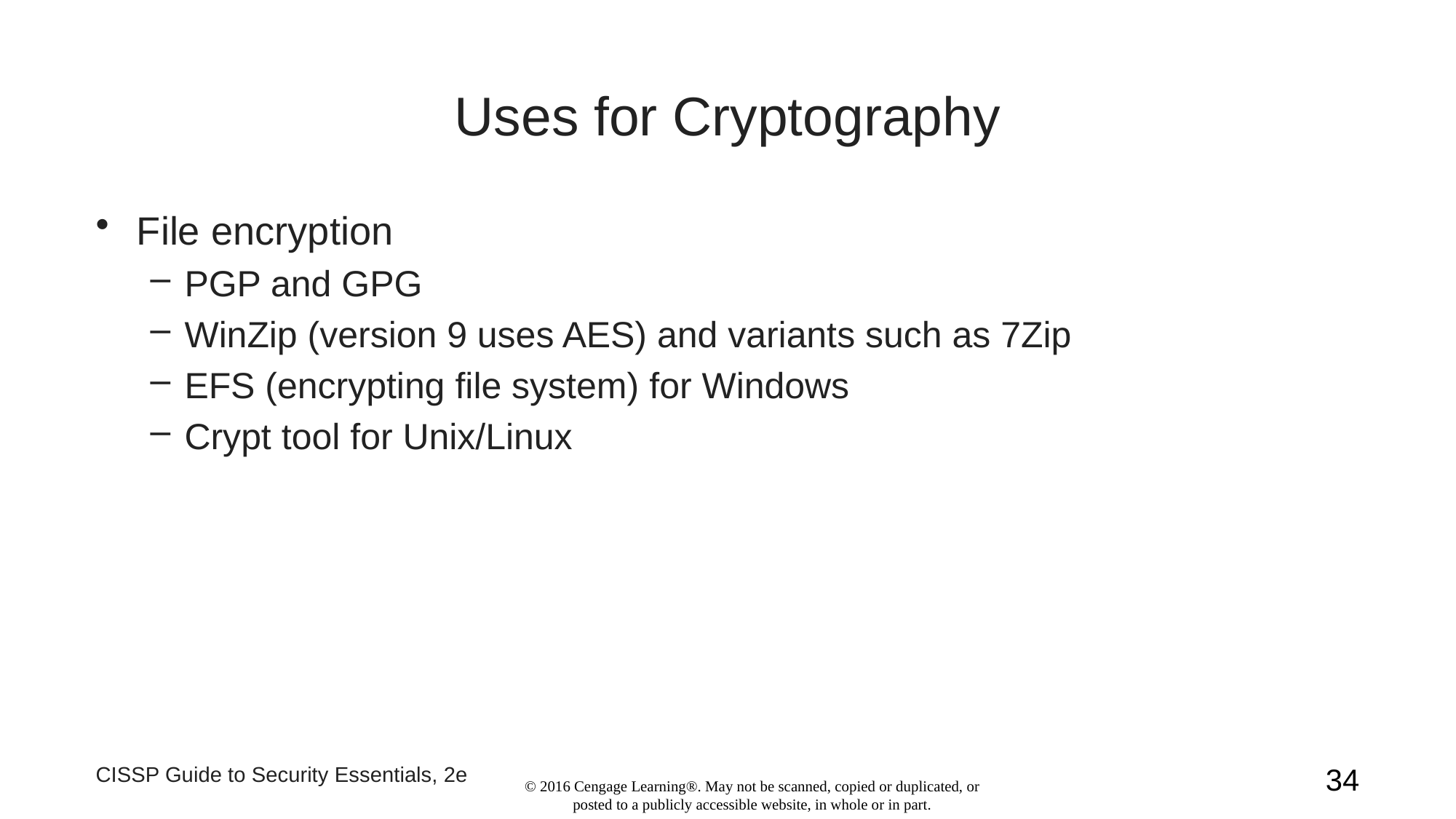

# Uses for Cryptography
File encryption
PGP and GPG
WinZip (version 9 uses AES) and variants such as 7Zip
EFS (encrypting file system) for Windows
Crypt tool for Unix/Linux
CISSP Guide to Security Essentials, 2e
34
© 2016 Cengage Learning®. May not be scanned, copied or duplicated, or posted to a publicly accessible website, in whole or in part.